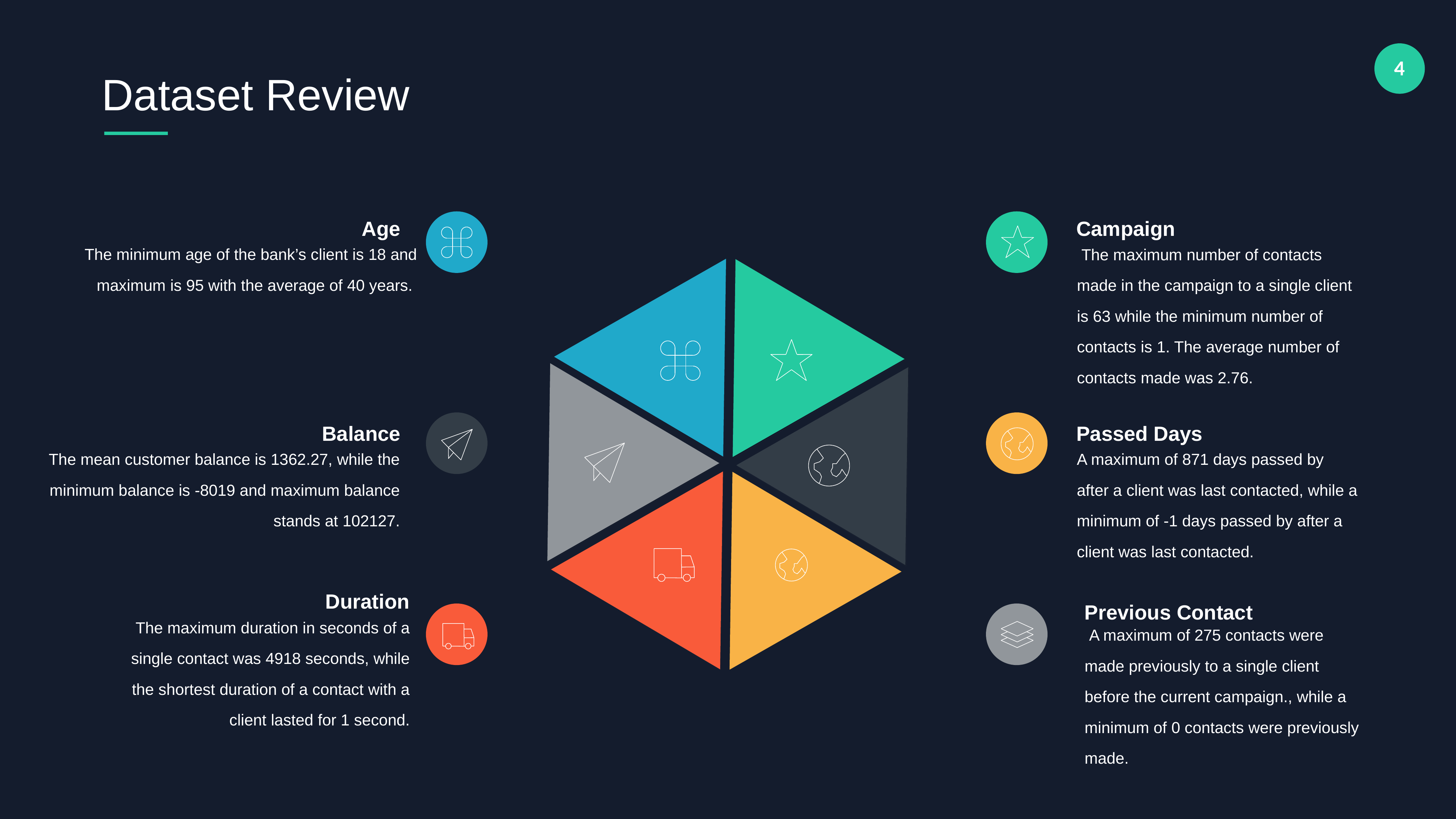

Dataset Review

Age
Campaign

The minimum age of the bank’s client is 18 and maximum is 95 with the average of 40 years.
 The maximum number of contacts made in the campaign to a single client is 63 while the minimum number of contacts is 1. The average number of contacts made was 2.76.

Passed Days
Balance

The mean customer balance is 1362.27, while the minimum balance is -8019 and maximum balance stands at 102127.
A maximum of 871 days passed by after a client was last contacted, while a minimum of -1 days passed by after a client was last contacted.

Duration
Previous Contact

 The maximum duration in seconds of a single contact was 4918 seconds, while the shortest duration of a contact with a client lasted for 1 second.
 A maximum of 275 contacts were made previously to a single client before the current campaign., while a minimum of 0 contacts were previously made.